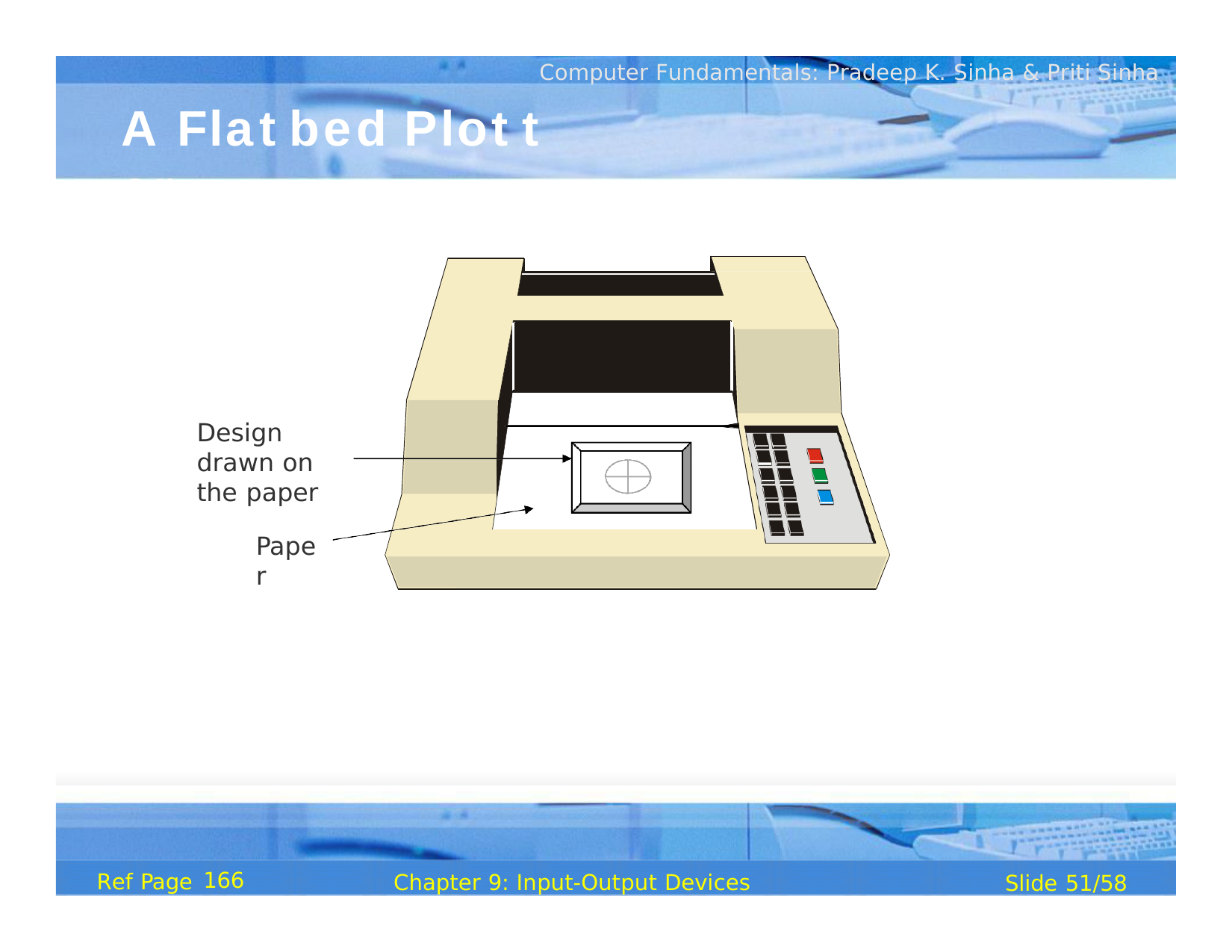

Computer Fundamentals: Pradeep K. Sinha & Priti Sinha
A Flat bed	Plot t er

Design drawn on the paper

Paper

166
Ref Page
Chapter 9: Input-Output Devices
Slide 51/58